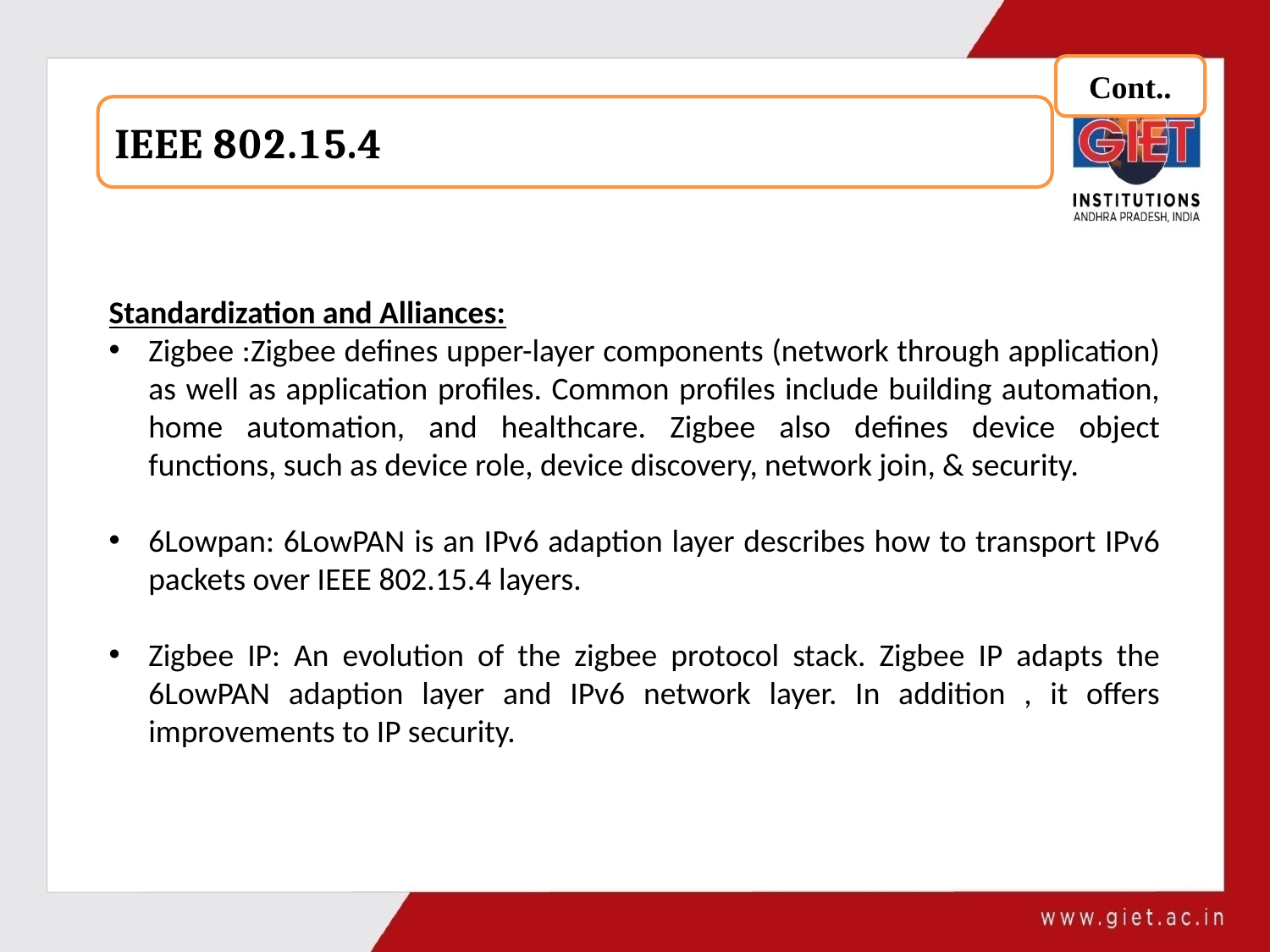

Cont..
IEEE 802.15.4
Standardization and Alliances:
Zigbee :Zigbee defines upper-layer components (network through application) as well as application profiles. Common profiles include building automation, home automation, and healthcare. Zigbee also defines device object functions, such as device role, device discovery, network join, & security.

6Lowpan: 6LowPAN is an IPv6 adaption layer describes how to transport IPv6 packets over IEEE 802.15.4 layers.

Zigbee IP: An evolution of the zigbee protocol stack. Zigbee IP adapts the 6LowPAN adaption layer and IPv6 network layer. In addition , it offers improvements to IP security.